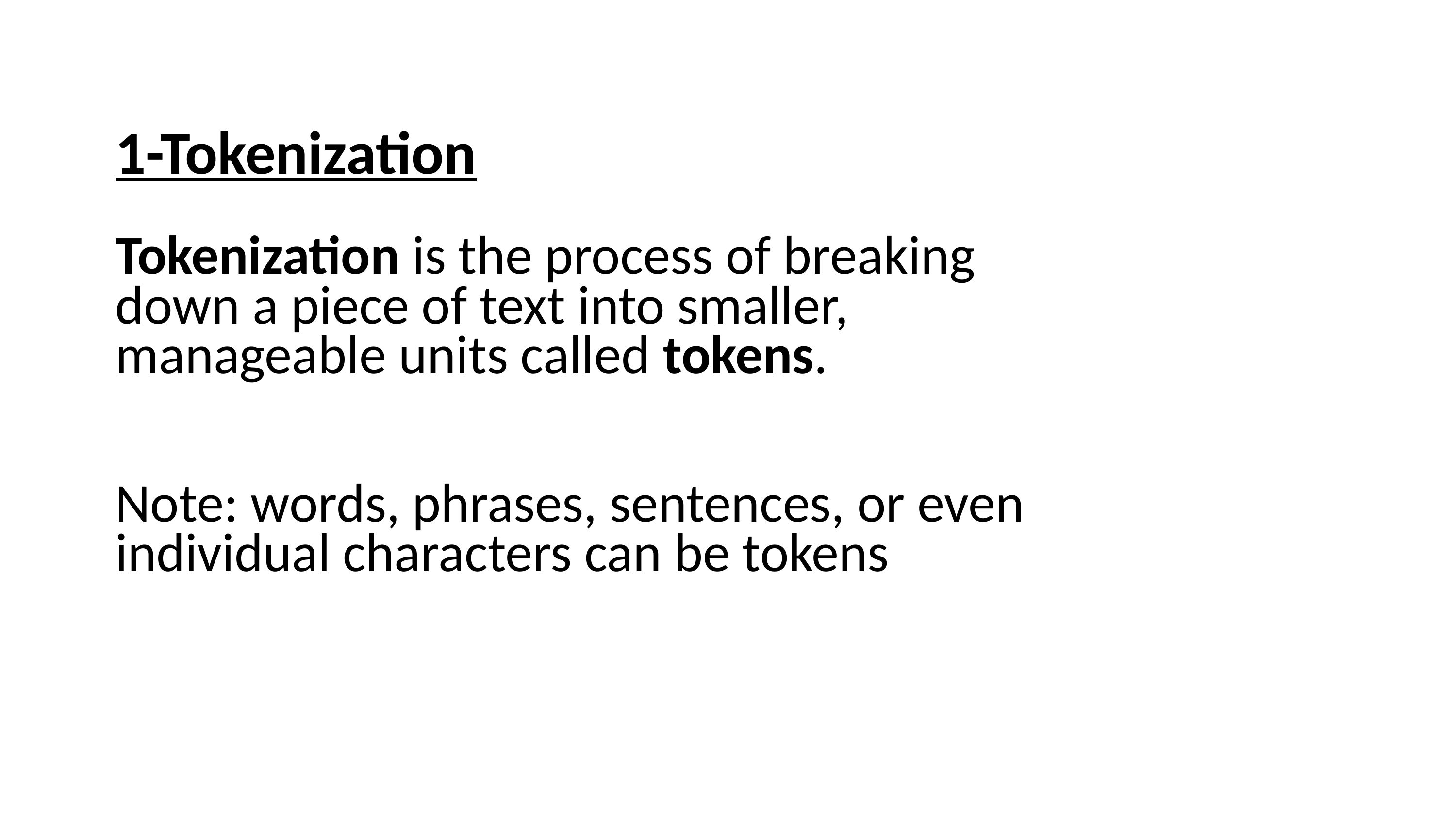

1-Tokenization

Tokenization is the process of breaking down a piece of text into smaller, manageable units called tokens.

Note: words, phrases, sentences, or even individual characters can be tokens
4
7.       Dicussion,Conclusion and Refrences